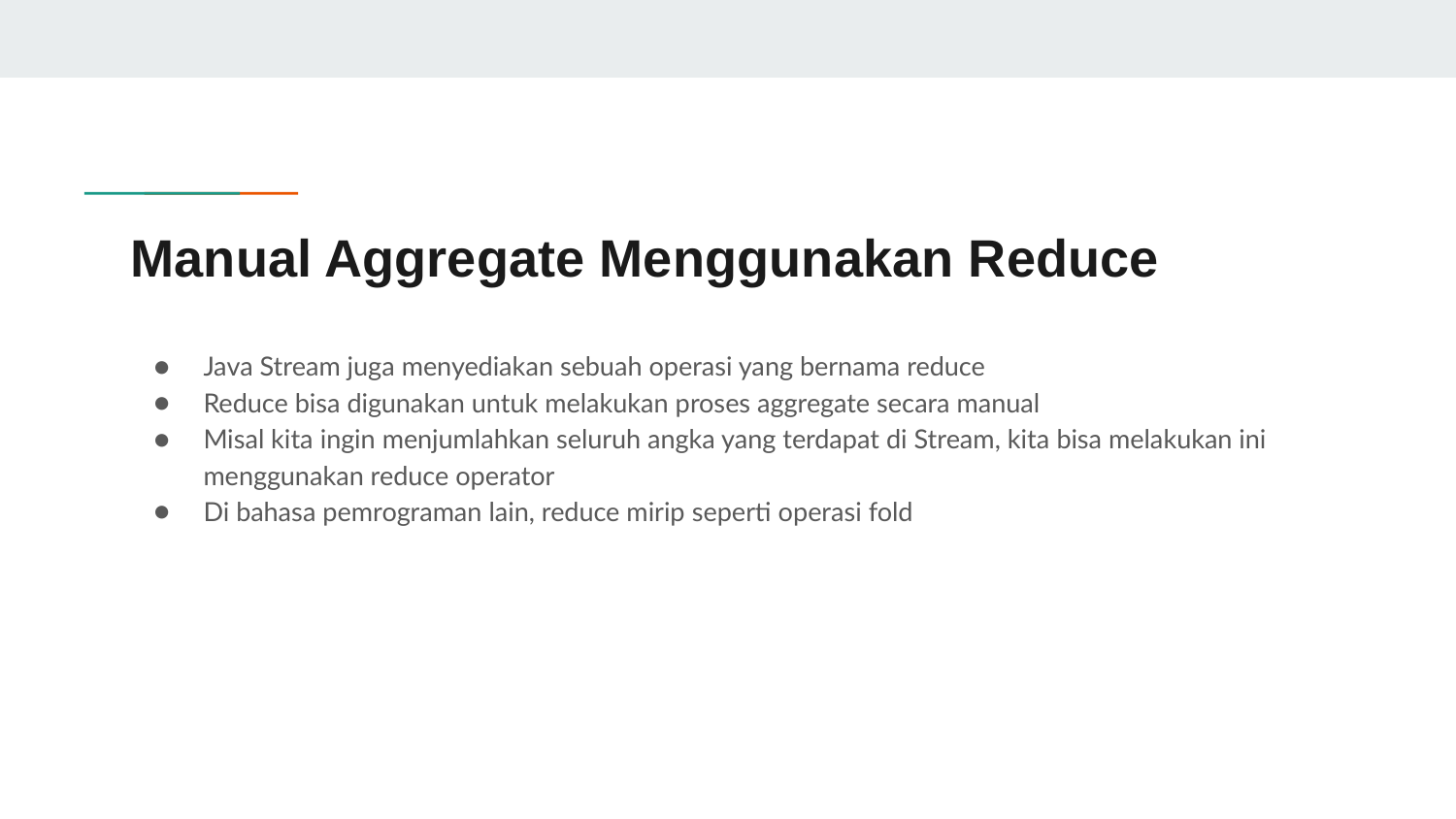

# Manual Aggregate Menggunakan Reduce
Java Stream juga menyediakan sebuah operasi yang bernama reduce
Reduce bisa digunakan untuk melakukan proses aggregate secara manual
Misal kita ingin menjumlahkan seluruh angka yang terdapat di Stream, kita bisa melakukan ini menggunakan reduce operator
Di bahasa pemrograman lain, reduce mirip seperti operasi fold